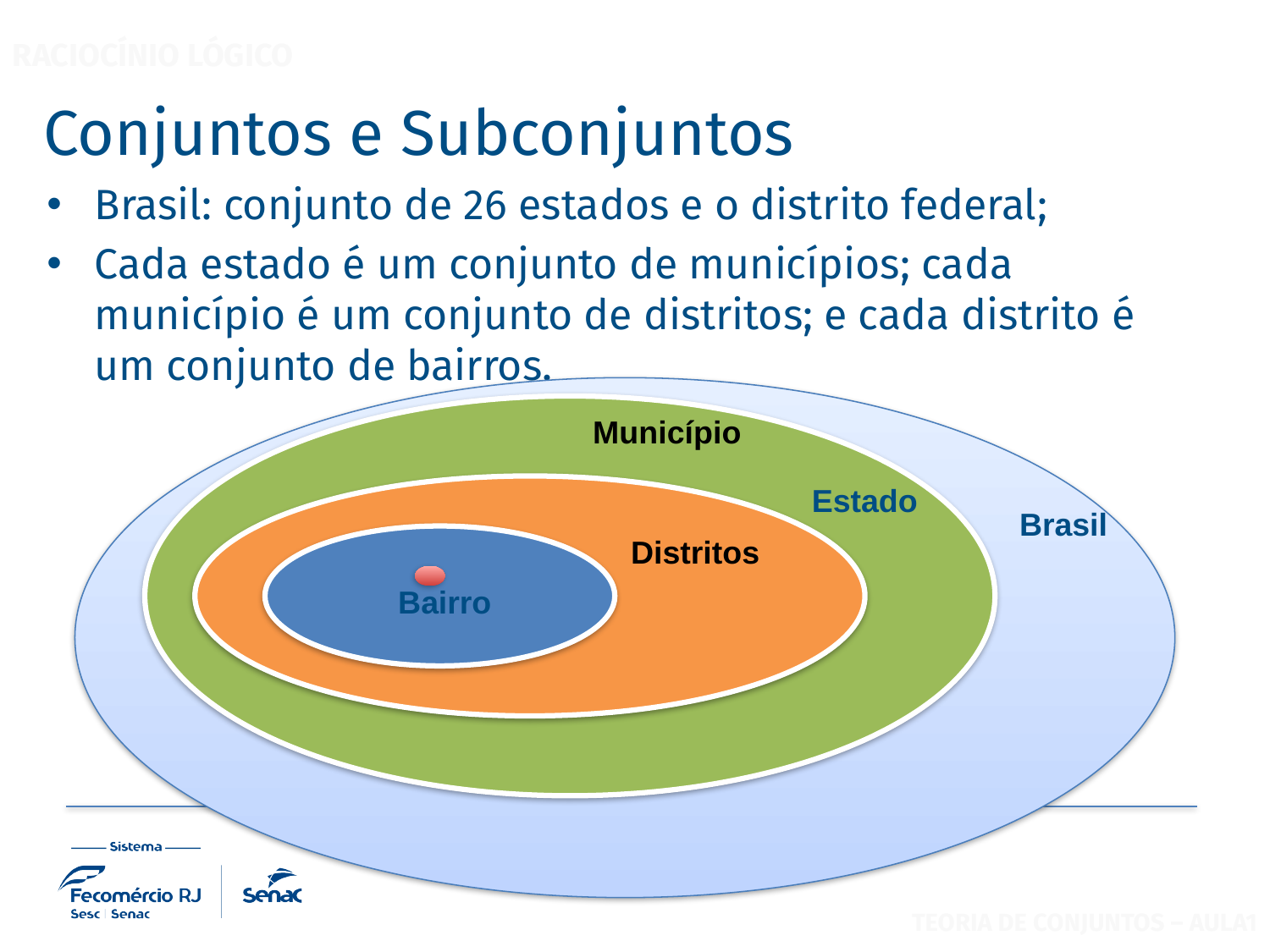

# Conjuntos e Subconjuntos
Brasil: conjunto de 26 estados e o distrito federal;
Cada estado é um conjunto de municípios; cada município é um conjunto de distritos; e cada distrito é um conjunto de bairros.

Município
Estado

Brasil

Distritos

Bairro